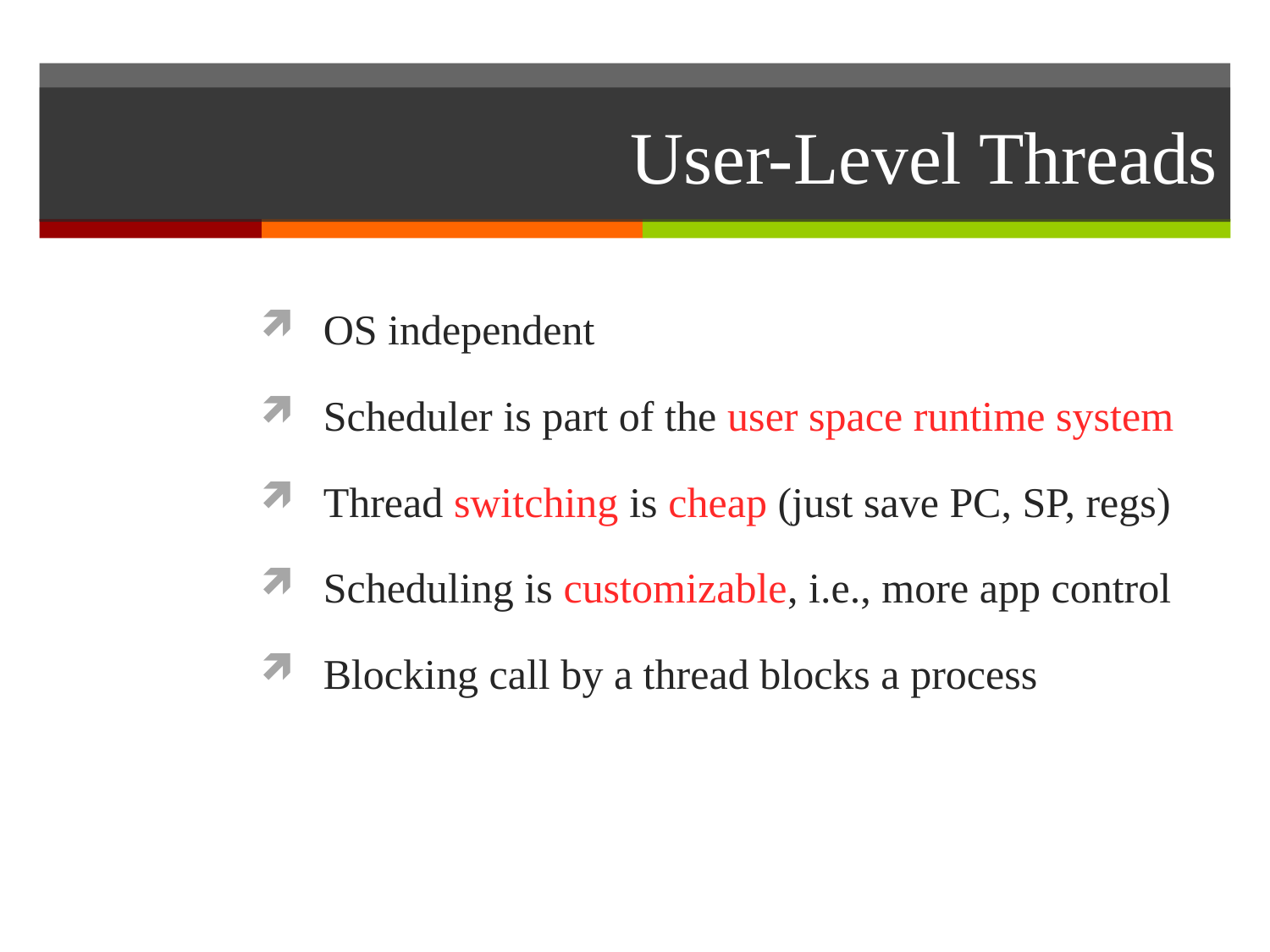

# User-Level Threads
OS independent
Scheduler is part of the user space runtime system
Thread switching is cheap (just save PC, SP, regs)
Scheduling is customizable, i.e., more app control
Blocking call by a thread blocks a process